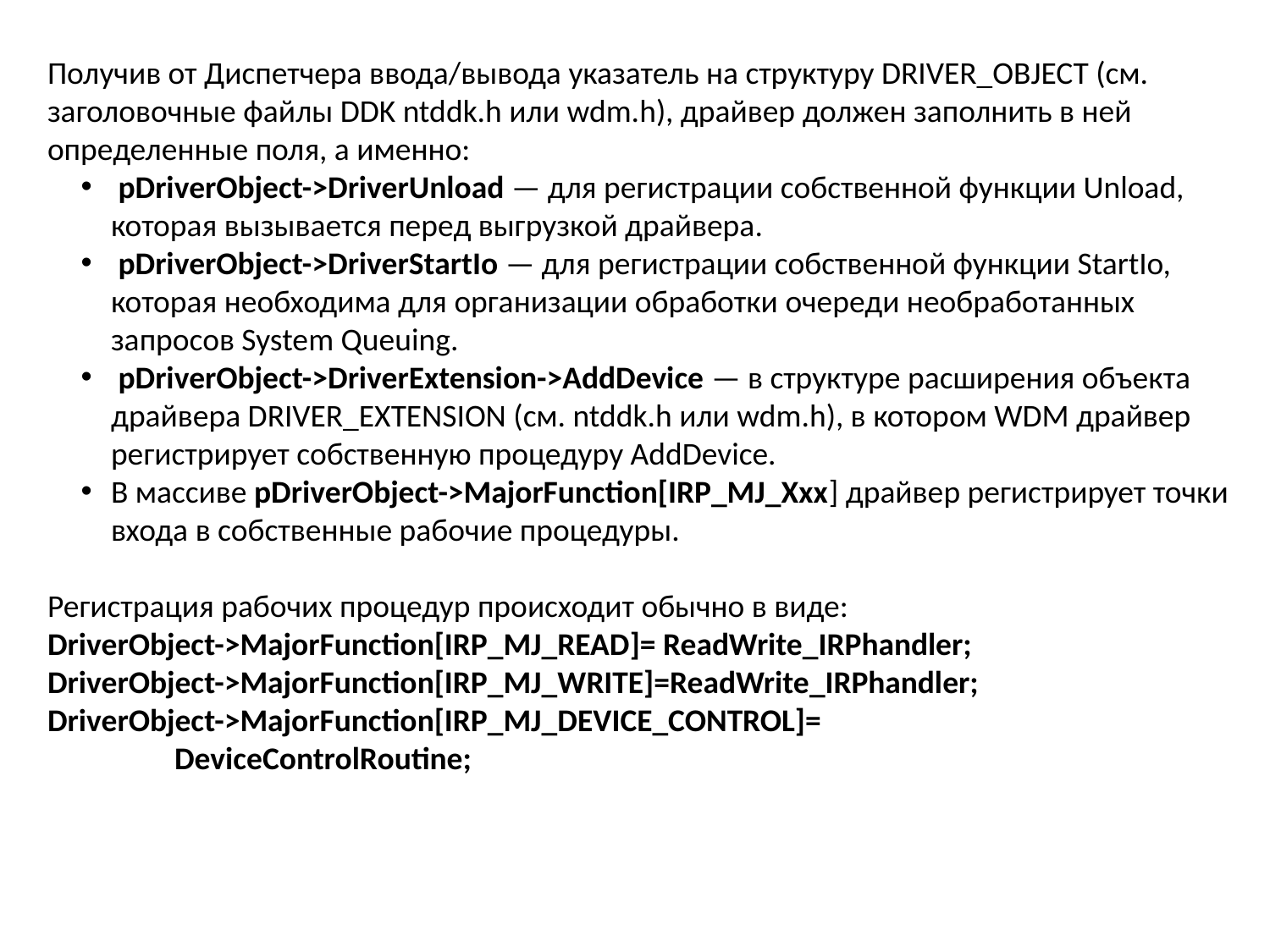

Получив от Диспетчера ввода/вывода указатель на структуру DRIVER_OBJECT (см. заголовочные файлы DDK ntddk.h или wdm.h), драйвер должен заполнить в ней определенные поля, а именно:
 pDriverObject->DriverUnload — для регистрации собственной функции Unload, которая вызывается перед выгрузкой драйвера.
 pDriverObject->DriverStartIo — для регистрации собственной функции StartIo, которая необходима для организации обработки очереди необработанных запросов System Queuing.
 pDriverObject->DriverExtension->AddDevice — в структуре расширения объекта драйвера DRIVER_EXTENSION (см. ntddk.h или wdm.h), в котором WDM драйвер регистрирует собственную процедуру AddDevice.
В массиве pDriverObject->MajorFunction[IRP_MJ_Xxx] драйвер регистрирует точки входа в собственные рабочие процедуры.

Регистрация рабочих процедур происходит обычно в виде:
DriverObject->MajorFunction[IRP_MJ_READ]= ReadWrite_IRPhandler;
DriverObject->MajorFunction[IRP_MJ_WRITE]=ReadWrite_IRPhandler;
DriverObject->MajorFunction[IRP_MJ_DEVICE_CONTROL]=
	DeviceControlRoutine;